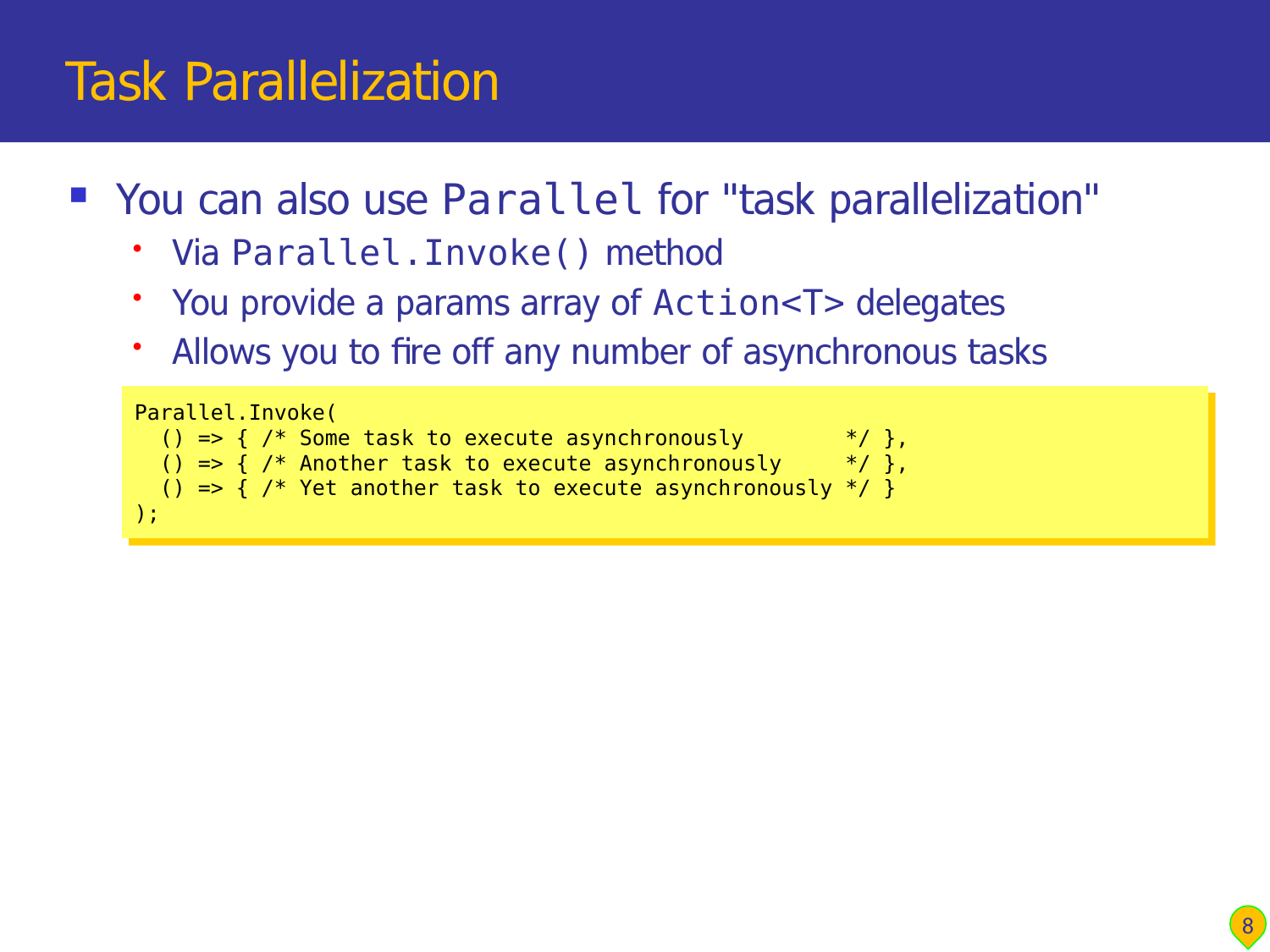

# Task Parallelization
You can also use Parallel for "task parallelization"
Via Parallel.Invoke() method
You provide a params array of Action<T> delegates
Allows you to fire off any number of asynchronous tasks

Parallel.Invoke(
  () => { /* Some task to execute asynchronously        */ },
  () => { /* Another task to execute asynchronously     */ },
  () => { /* Yet another task to execute asynchronously */ }
);
8